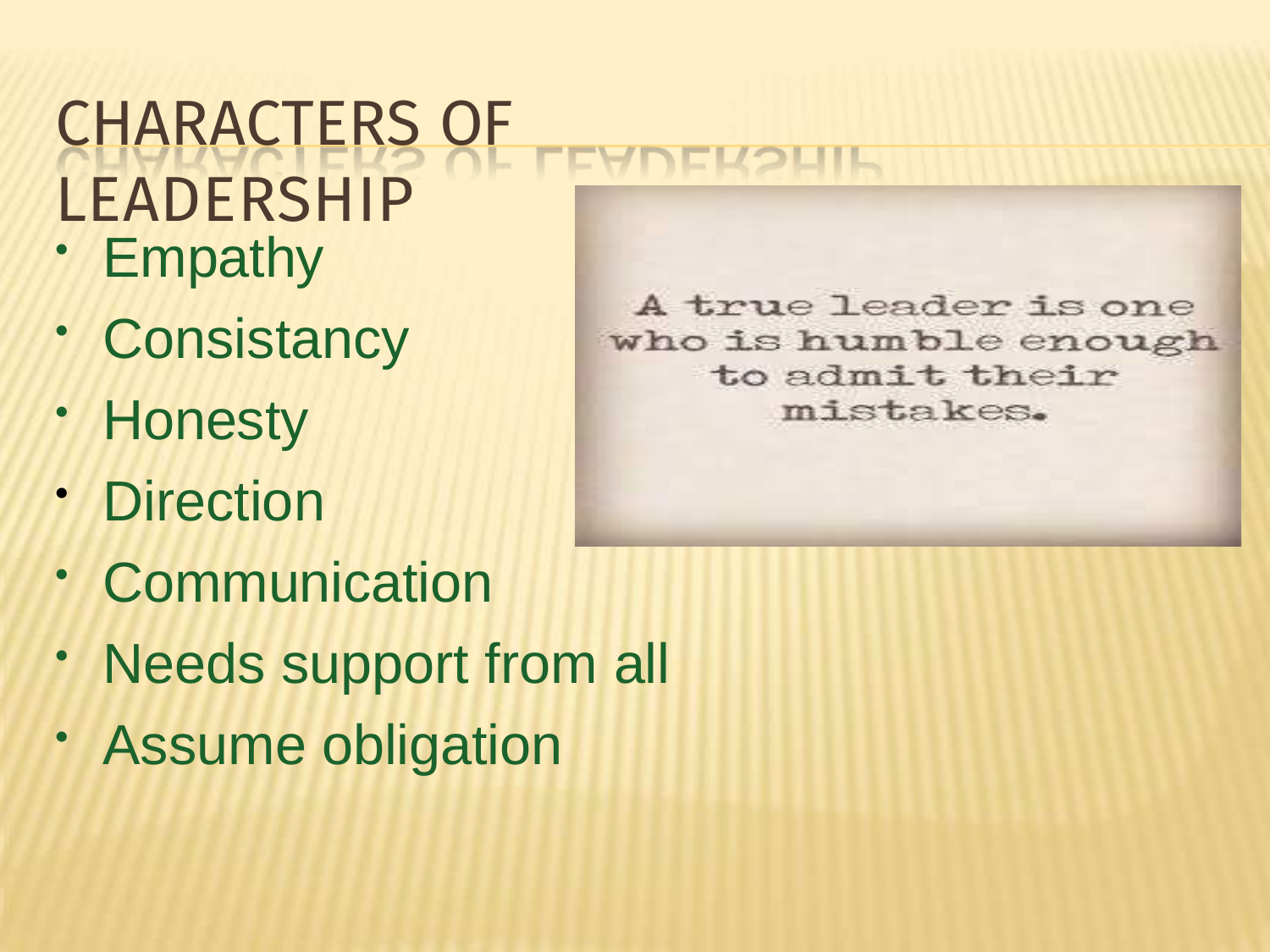

# CHARACTERS OF LEADERSHIP

Empathy
Consistancy
Honesty
Direction
Communication
Needs support from all
Assume obligation